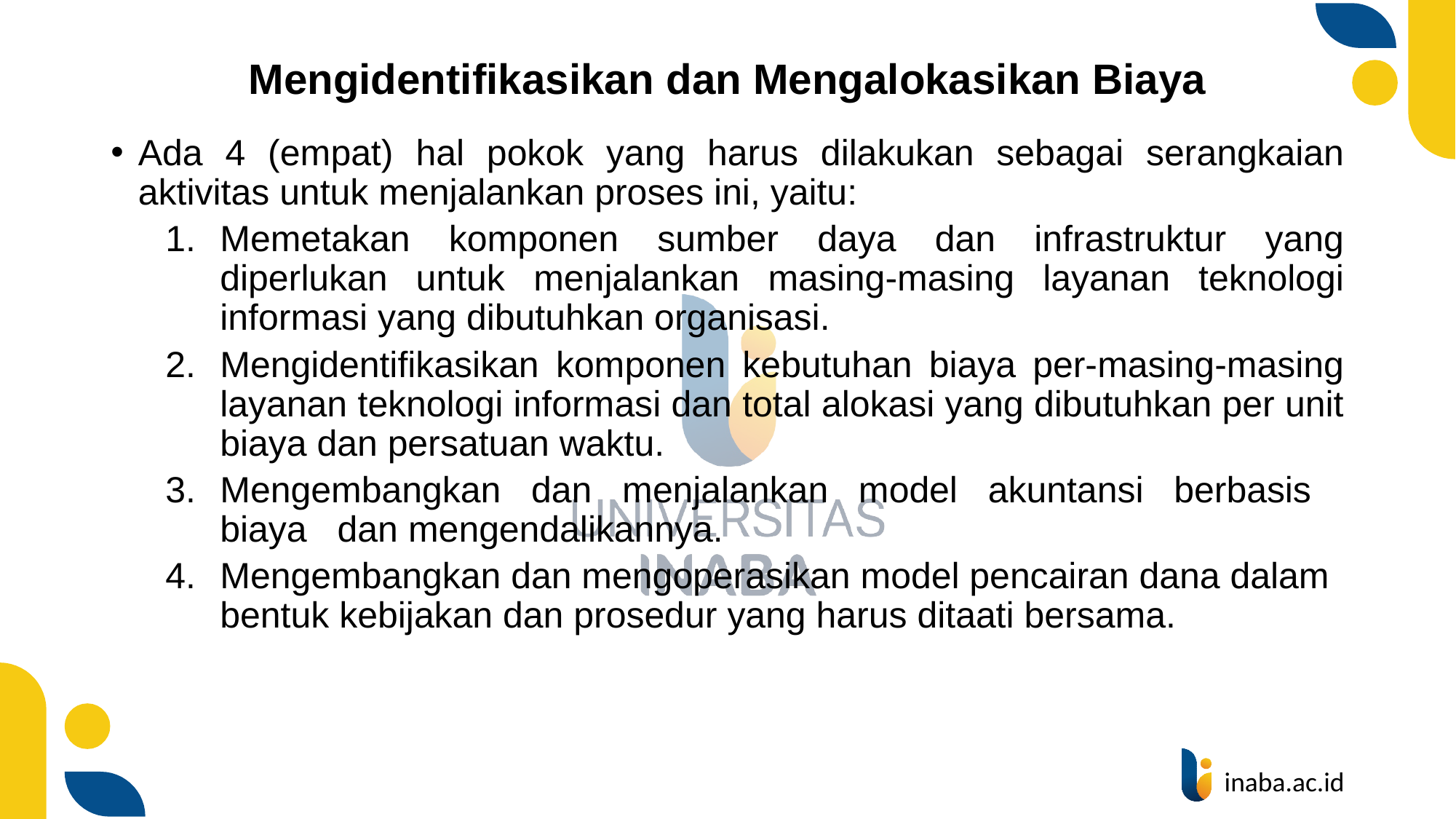

# Mengidentifikasikan dan Mengalokasikan Biaya
Ada 4 (empat) hal pokok yang harus dilakukan sebagai serangkaian aktivitas untuk menjalankan proses ini, yaitu:
Memetakan komponen sumber daya dan infrastruktur yang diperlukan untuk menjalankan masing-masing layanan teknologi informasi yang dibutuhkan organisasi.
Mengidentifikasikan komponen kebutuhan biaya per-masing-masing layanan teknologi informasi dan total alokasi yang dibutuhkan per unit biaya dan persatuan waktu.
Mengembangkan   dan   menjalankan   model   akuntansi   berbasis   biaya   dan mengendalikannya.
Mengembangkan dan mengoperasikan model pencairan dana dalam bentuk kebijakan dan prosedur yang harus ditaati bersama.